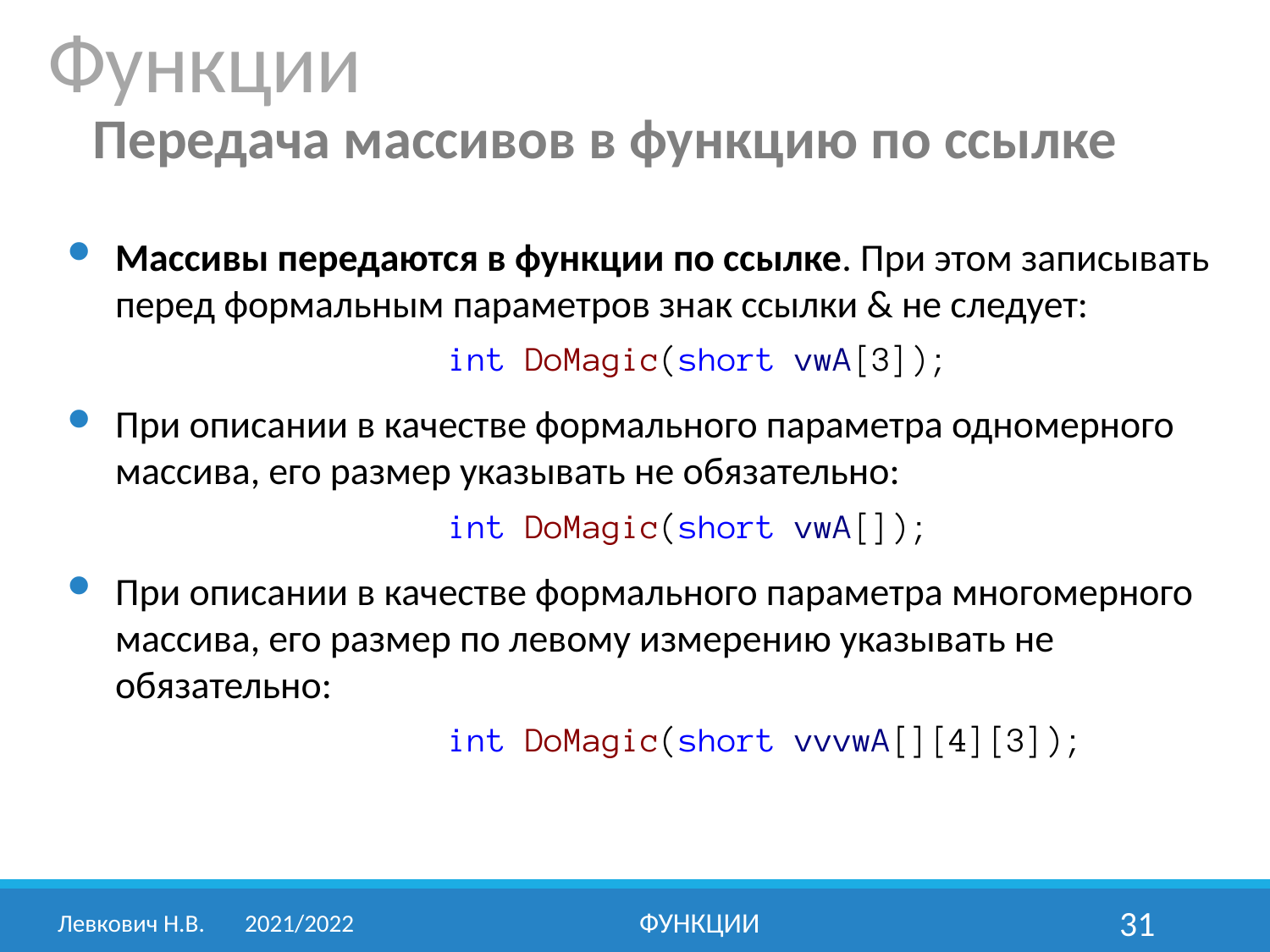

Функции
Передача массивов в функцию по ссылке
Массивы передаются в функции по ссылке. При этом записывать перед формальным параметров знак ссылки & не следует:
			int DoMagic(short vwA[3]);
При описании в качестве формального параметра одномерного массива, его размер указывать не обязательно:
			int DoMagic(short vwA[]);
При описании в качестве формального параметра многомерного массива, его размер по левому измерению указывать не обязательно:
			int DoMagic(short vvvwA[][4][3]);

Левкович Н.В.	2021/2022
Функции
31